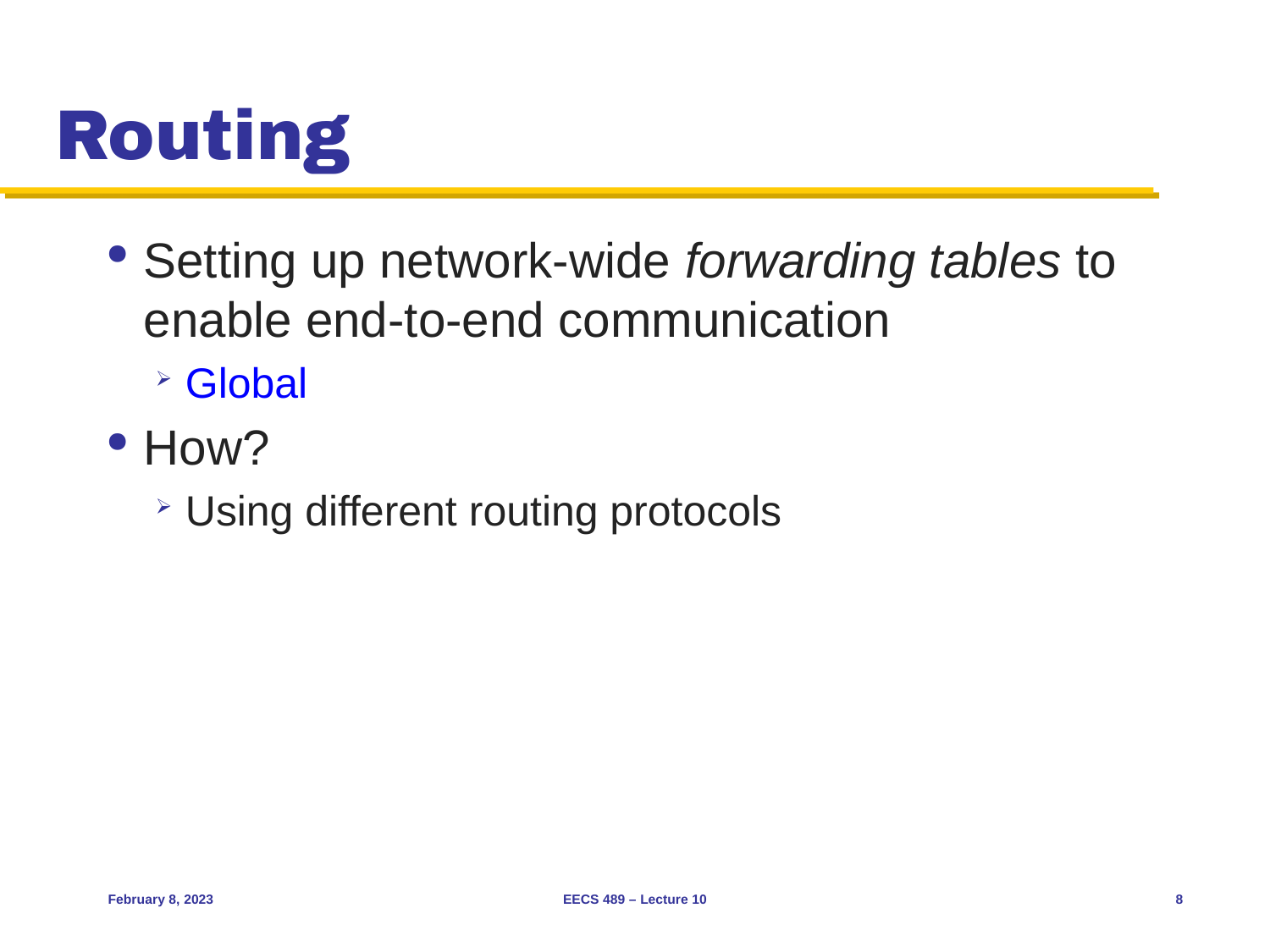

# Routing
Setting up network-wide forwarding tables to enable end-to-end communication
Global
How?
Using different routing protocols
February 8, 2023
EECS 489 – Lecture 10
8